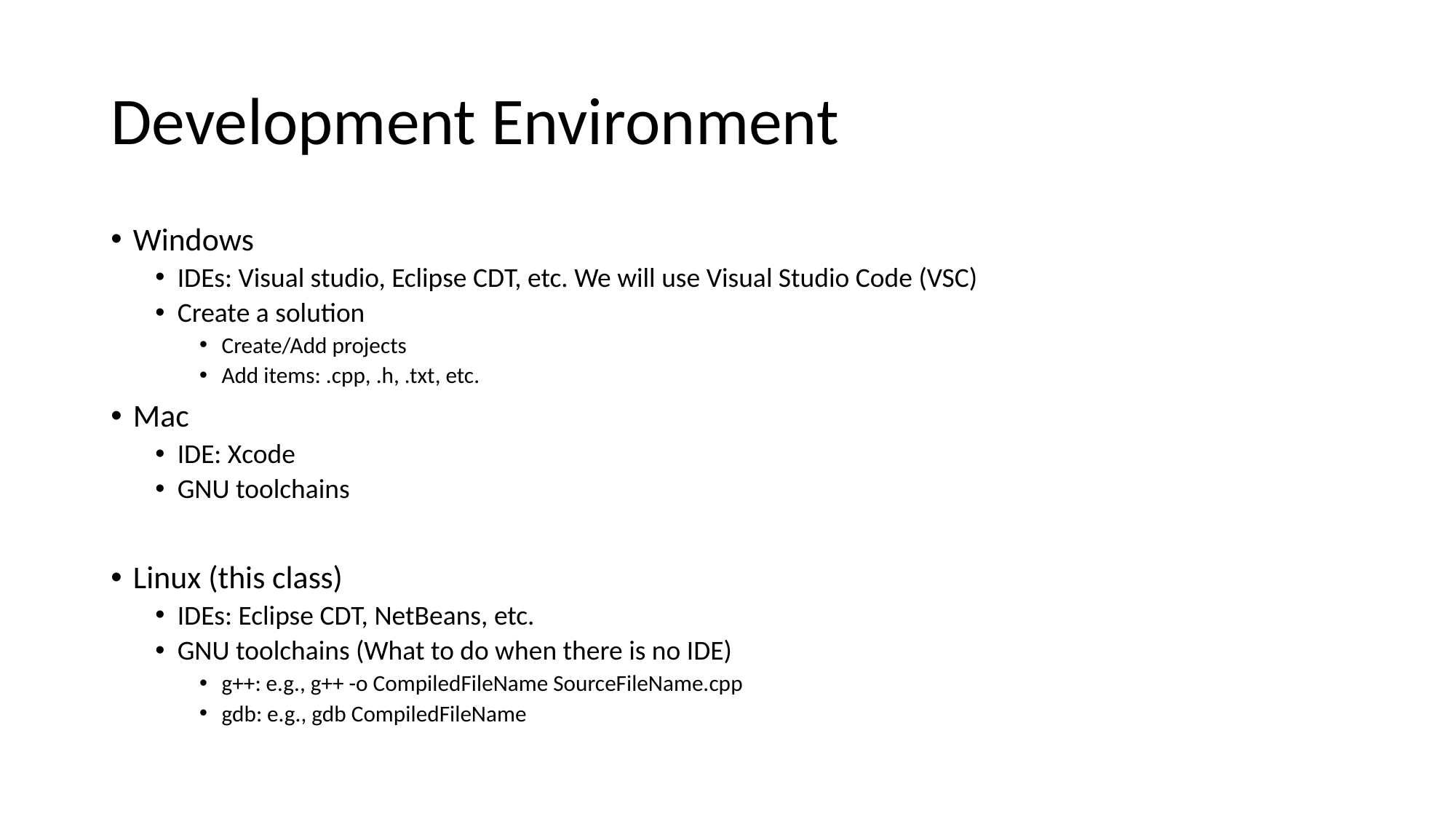

# Development Environment
Windows
IDEs: Visual studio, Eclipse CDT, etc. We will use Visual Studio Code (VSC)
Create a solution
Create/Add projects
Add items: .cpp, .h, .txt, etc.
Mac
IDE: Xcode
GNU toolchains

Linux (this class)
IDEs: Eclipse CDT, NetBeans, etc.
GNU toolchains (What to do when there is no IDE)
g++: e.g., g++ -o CompiledFileName SourceFileName.cpp
gdb: e.g., gdb CompiledFileName